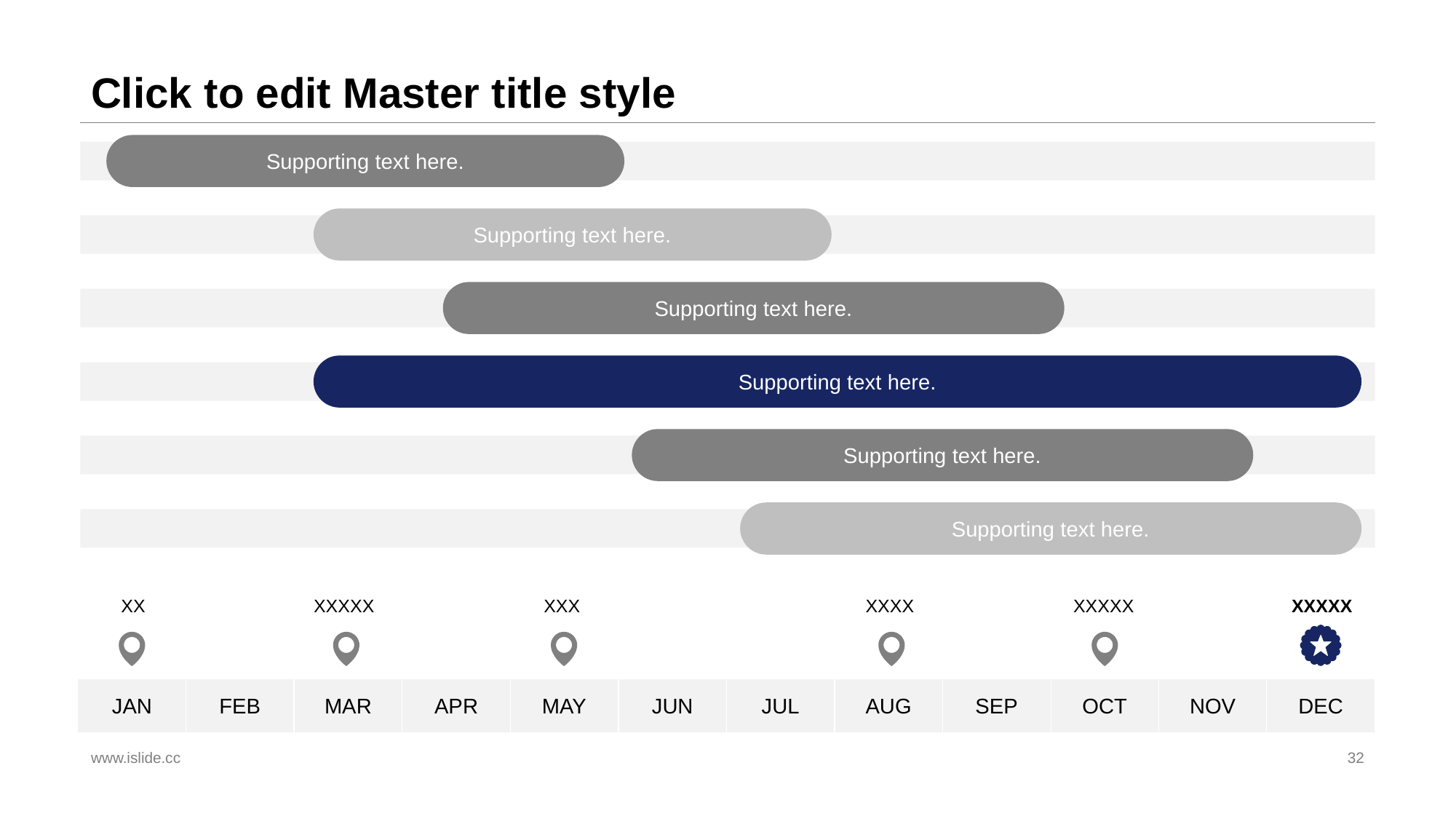

# Click to edit Master title style
Supporting text here.

Supporting text here.

Supporting text here.

Supporting text here.

Supporting text here.

Supporting text here.

XX
XXXXX
XXX
XXXX
XXXXX
XXXXX

JAN
FEB
MAR
APR
MAY
JUN
JUL
AUG
SEP
OCT
NOV
DEC
www.islide.cc
32